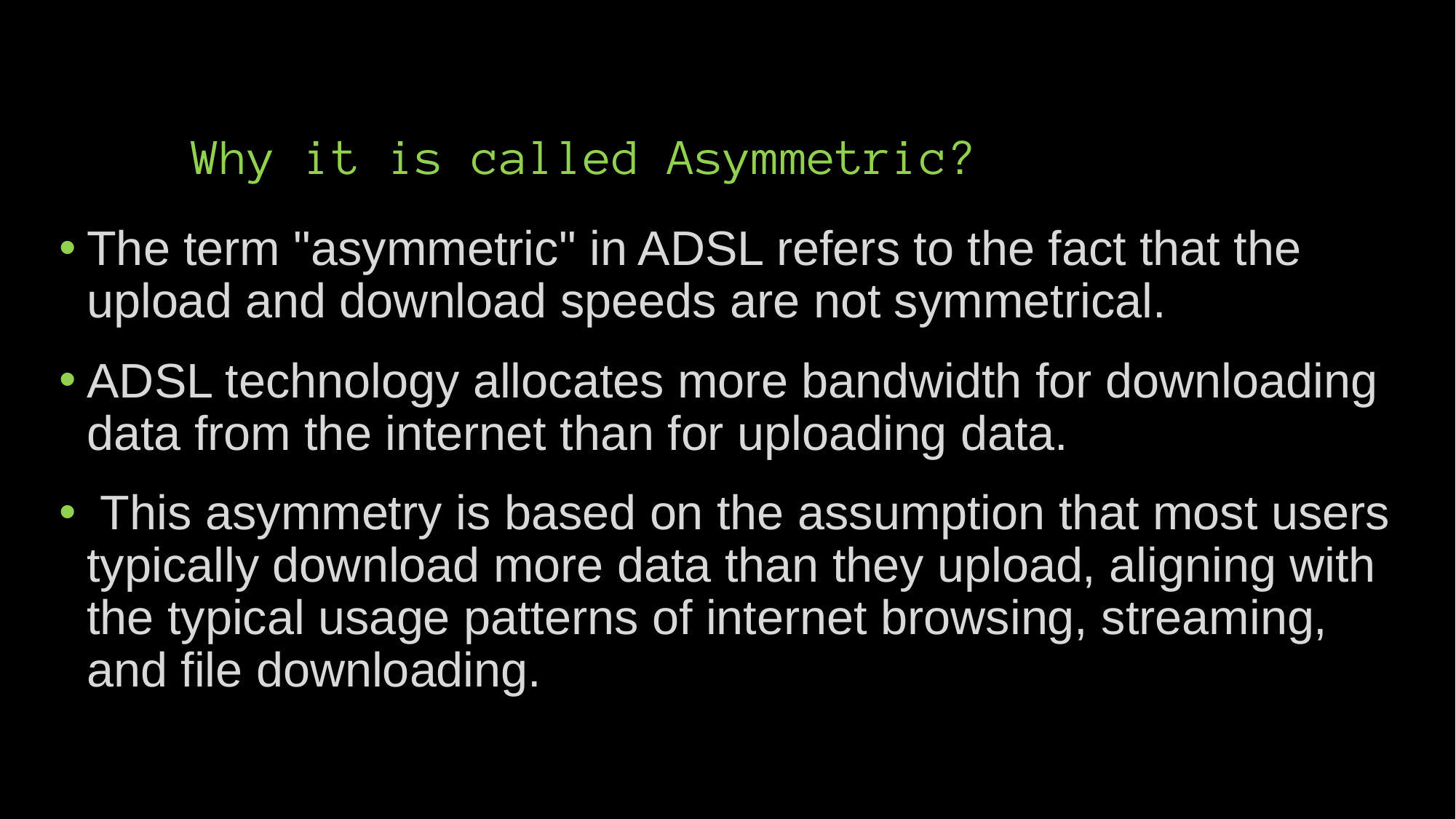

# Why it is called Asymmetric?
The term "asymmetric" in ADSL refers to the fact that the upload and download speeds are not symmetrical.
ADSL technology allocates more bandwidth for downloading data from the internet than for uploading data.
 This asymmetry is based on the assumption that most users typically download more data than they upload, aligning with the typical usage patterns of internet browsing, streaming, and file downloading.